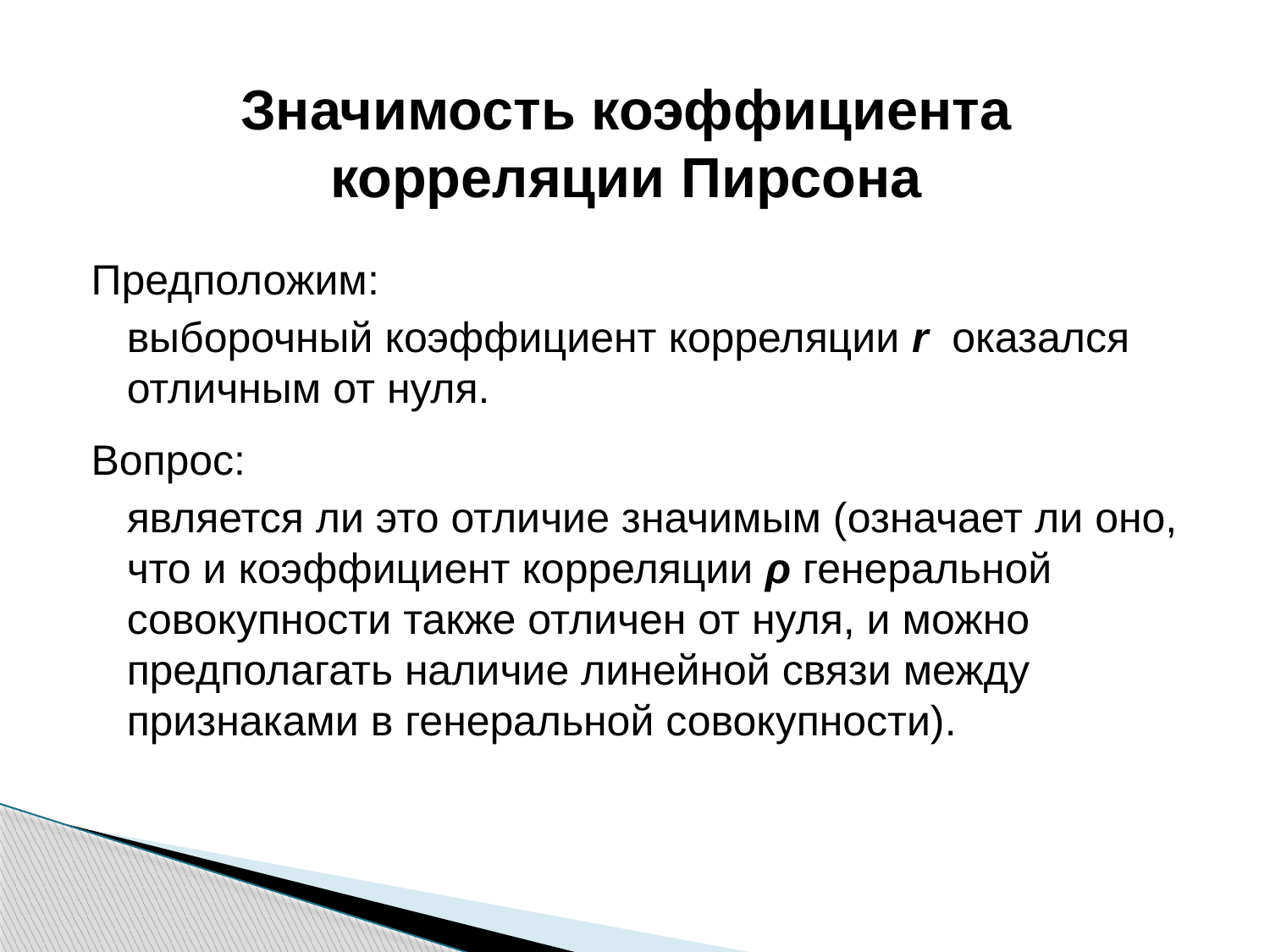

# Значимость коэффициента корреляции Пирсона
Предположим:
	выборочный коэффициент корреляции r  оказался отличным от нуля.
Вопрос:
	является ли это отличие значимым (означает ли оно, что и коэффициент корреляции ρ генеральной совокупности также отличен от нуля, и можно предполагать наличие линейной связи между признаками в генеральной совокупности).